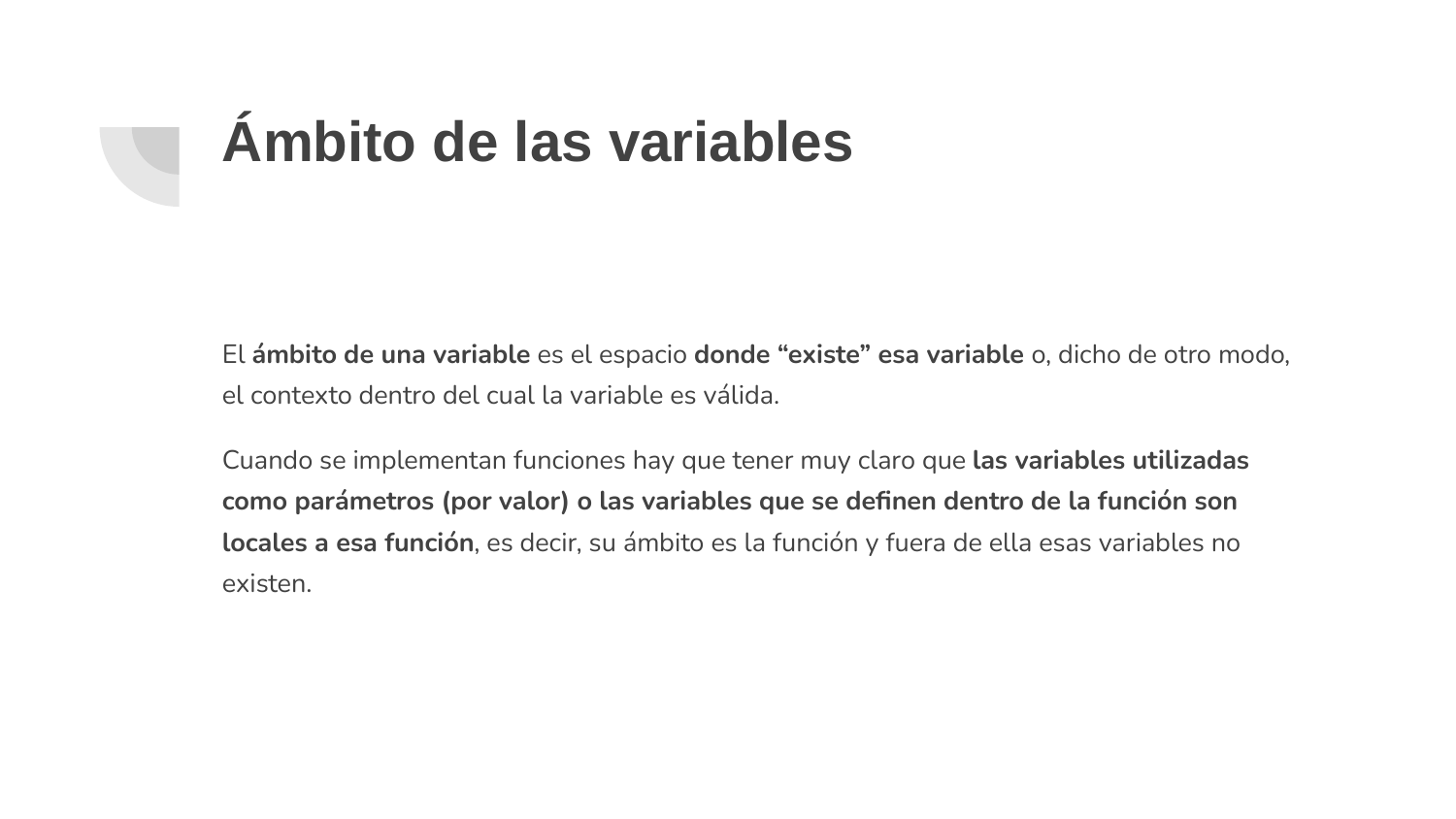

# Ámbito de las variables
El ámbito de una variable es el espacio donde “existe” esa variable o, dicho de otro modo, el contexto dentro del cual la variable es válida.
Cuando se implementan funciones hay que tener muy claro que las variables utilizadas como parámetros (por valor) o las variables que se definen dentro de la función son locales a esa función, es decir, su ámbito es la función y fuera de ella esas variables no existen.